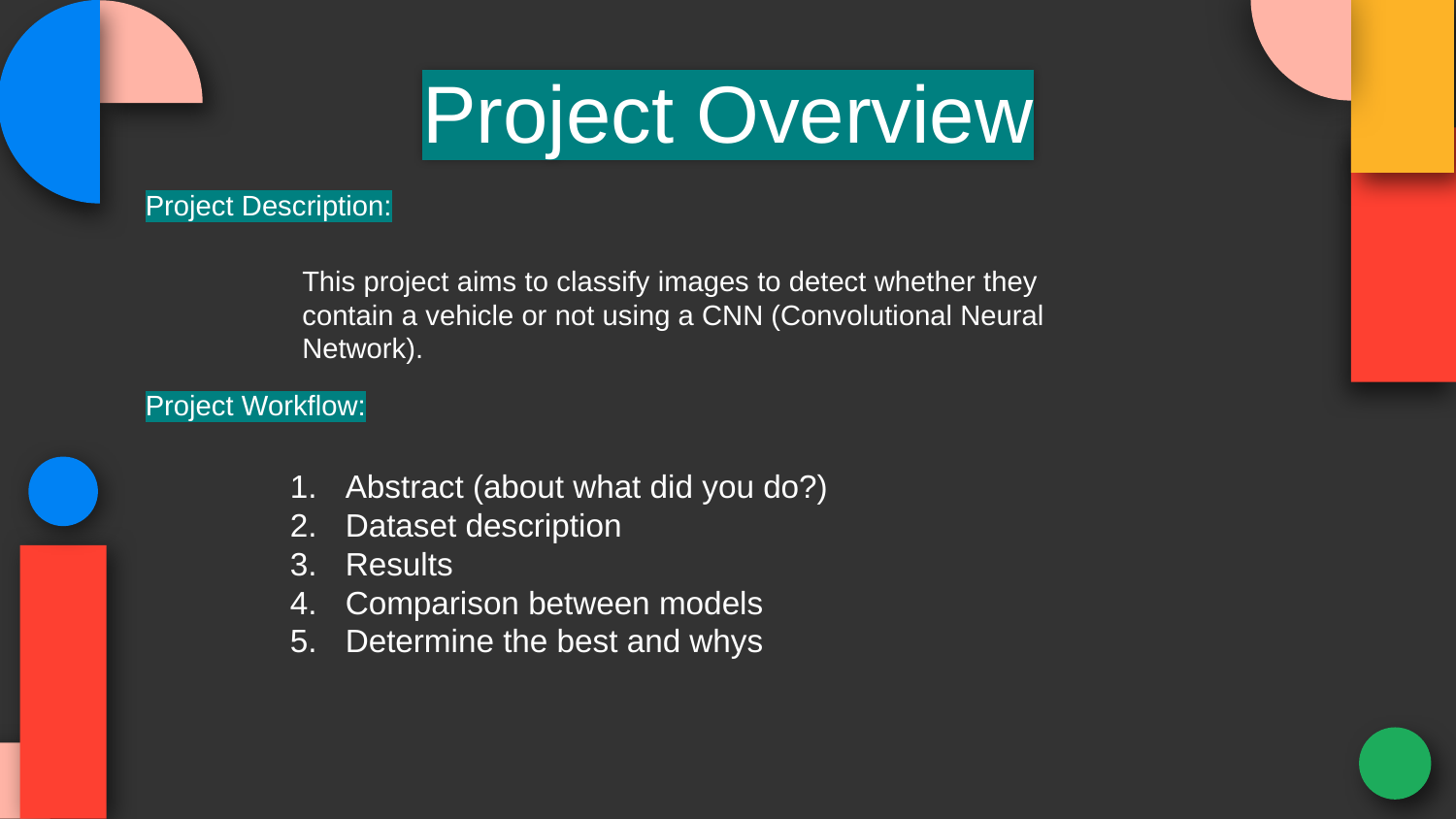

# Project Overview
Project Description:

This project aims to classify images to detect whether they contain a vehicle or not using a CNN (Convolutional Neural Network).
Project Workflow:
Abstract (about what did you do?)
Dataset description
Results
Comparison between models
Determine the best and whys